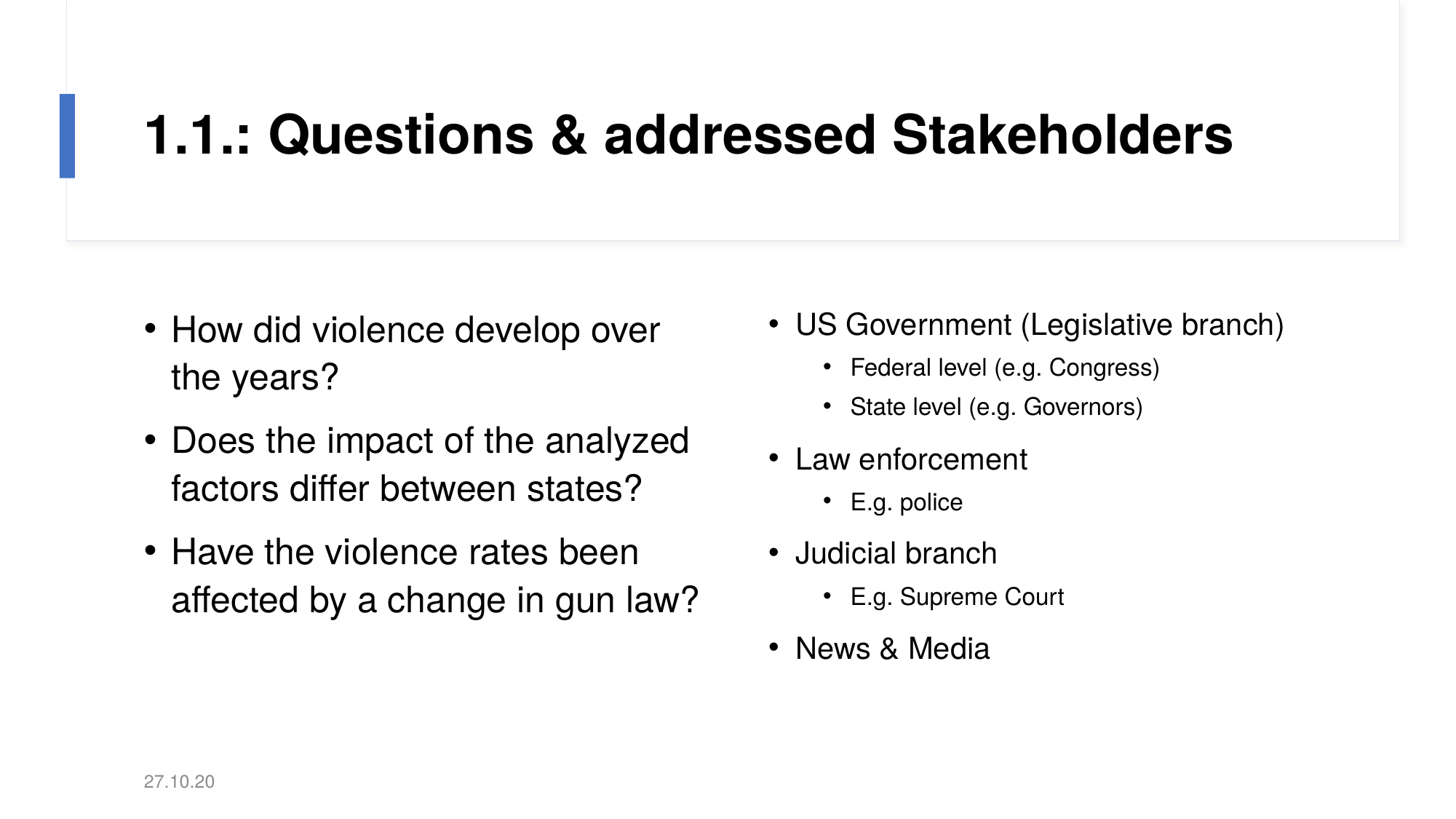

# 1.1.: Questions & addressed Stakeholders
How did violence develop over the years?
Does the impact of the analyzed factors differ between states?
Have the violence rates been affected by a change in gun law?
US Government (Legislative branch)
Federal level (e.g. Congress)
State level (e.g. Governors)
Law enforcement
E.g. police
Judicial branch
E.g. Supreme Court
News & Media

27.10.20